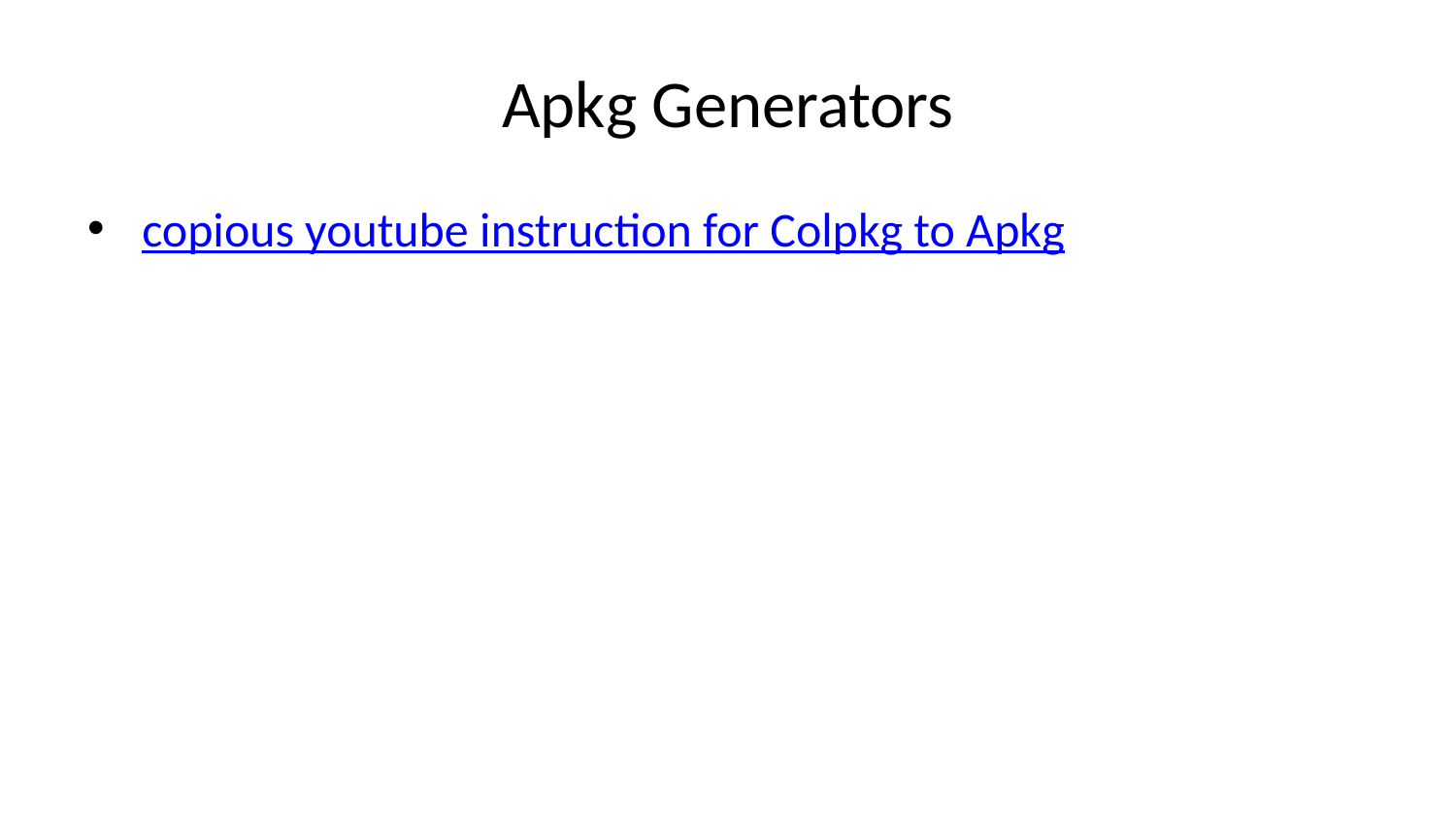

# Apkg Generators
copious youtube instruction for Colpkg to Apkg